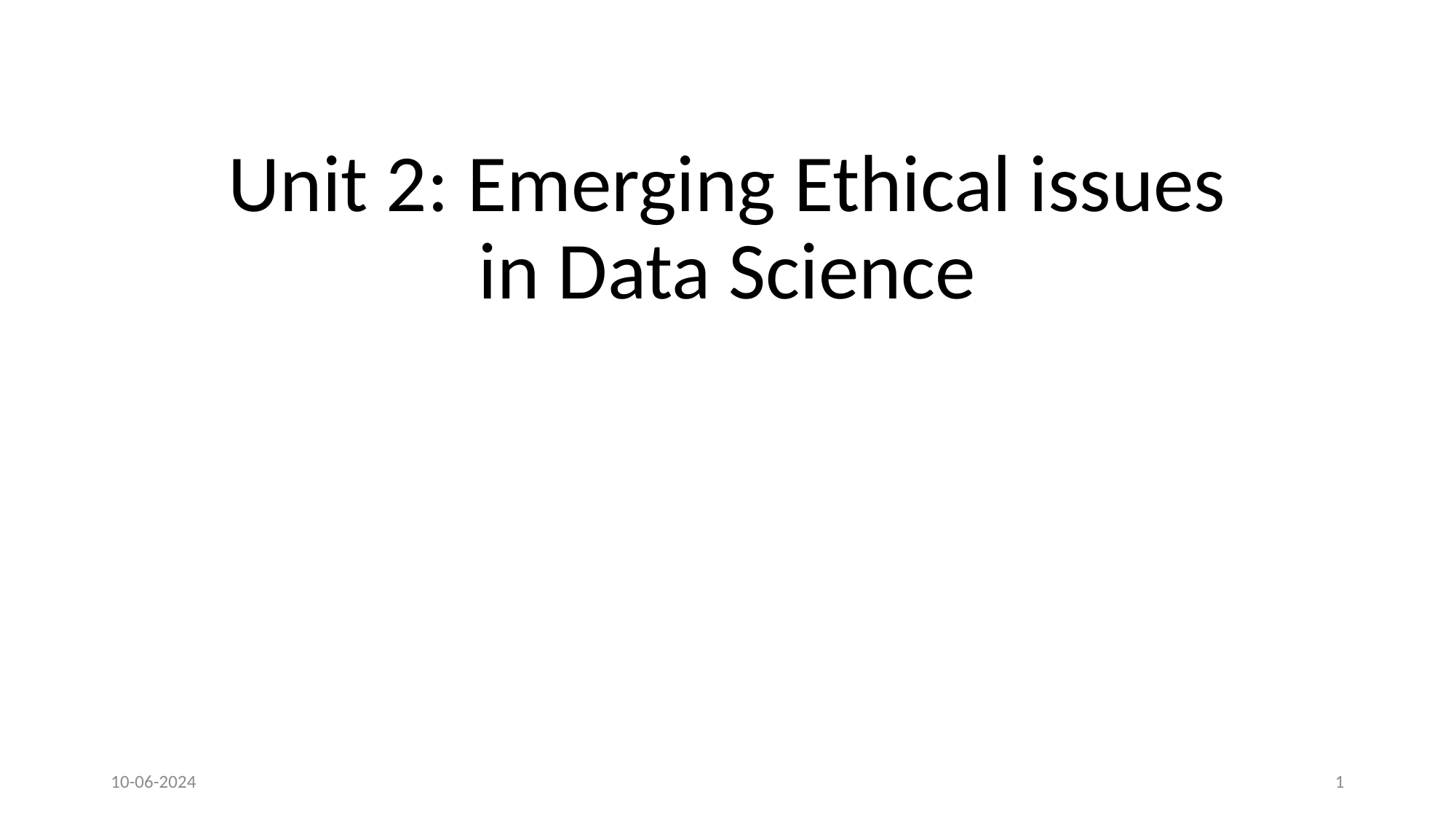

# Unit 2: Emerging Ethical issues in Data Science

10-06-2024
1